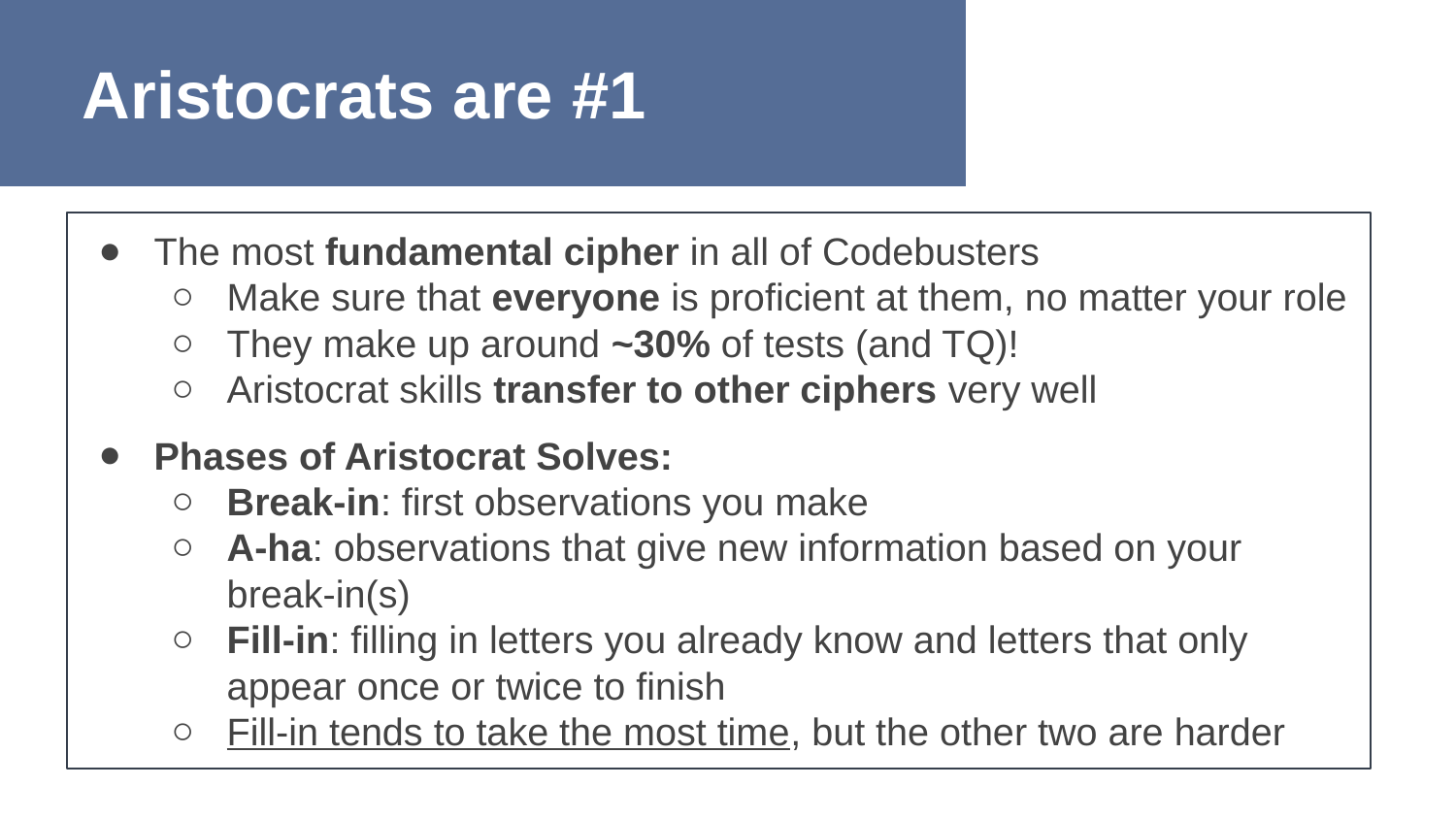

Aristocrats are #1
The most fundamental cipher in all of Codebusters
Make sure that everyone is proficient at them, no matter your role
They make up around ~30% of tests (and TQ)!
Aristocrat skills transfer to other ciphers very well
Phases of Aristocrat Solves:
Break-in: first observations you make
A-ha: observations that give new information based on your break-in(s)
Fill-in: filling in letters you already know and letters that only appear once or twice to finish
Fill-in tends to take the most time, but the other two are harder